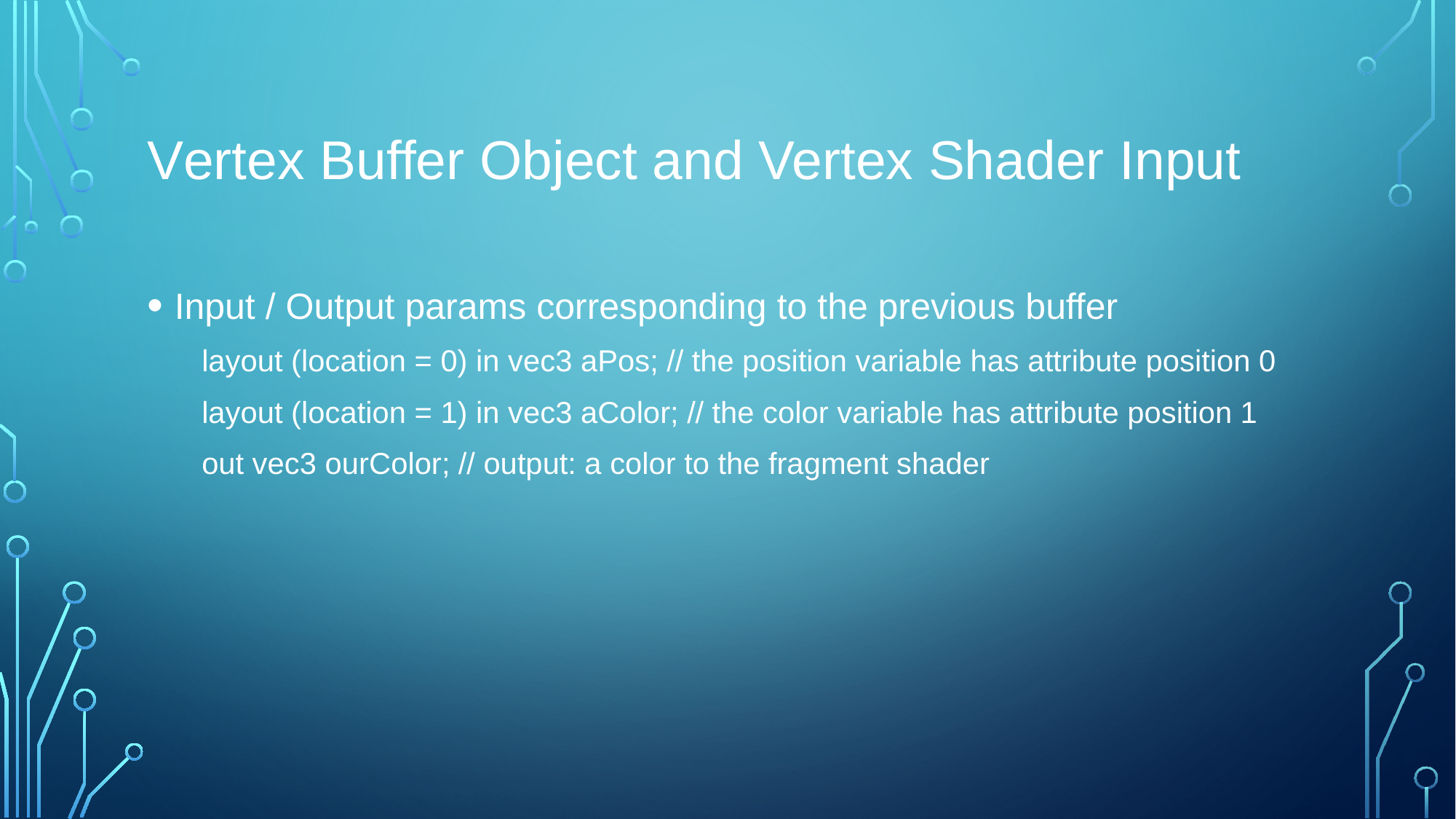

# Vertex Buffer Object and Vertex Shader Input
Input / Output params corresponding to the previous buffer
layout (location = 0) in vec3 aPos; // the position variable has attribute position 0
layout (location = 1) in vec3 aColor; // the color variable has attribute position 1
out vec3 ourColor; // output: a color to the fragment shader